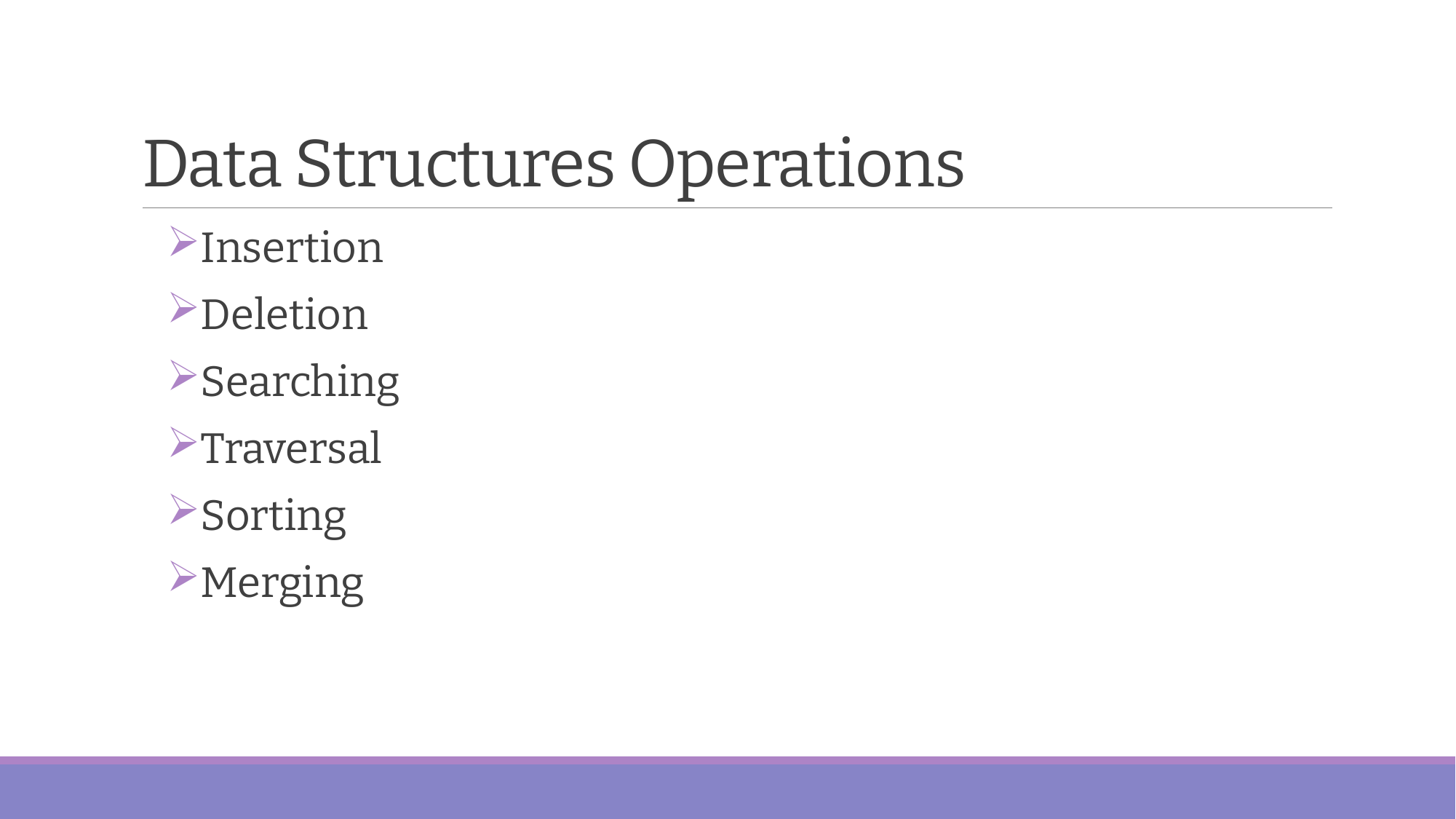

# Data Structures Operations
Insertion
Deletion
Searching
Traversal
Sorting
Merging